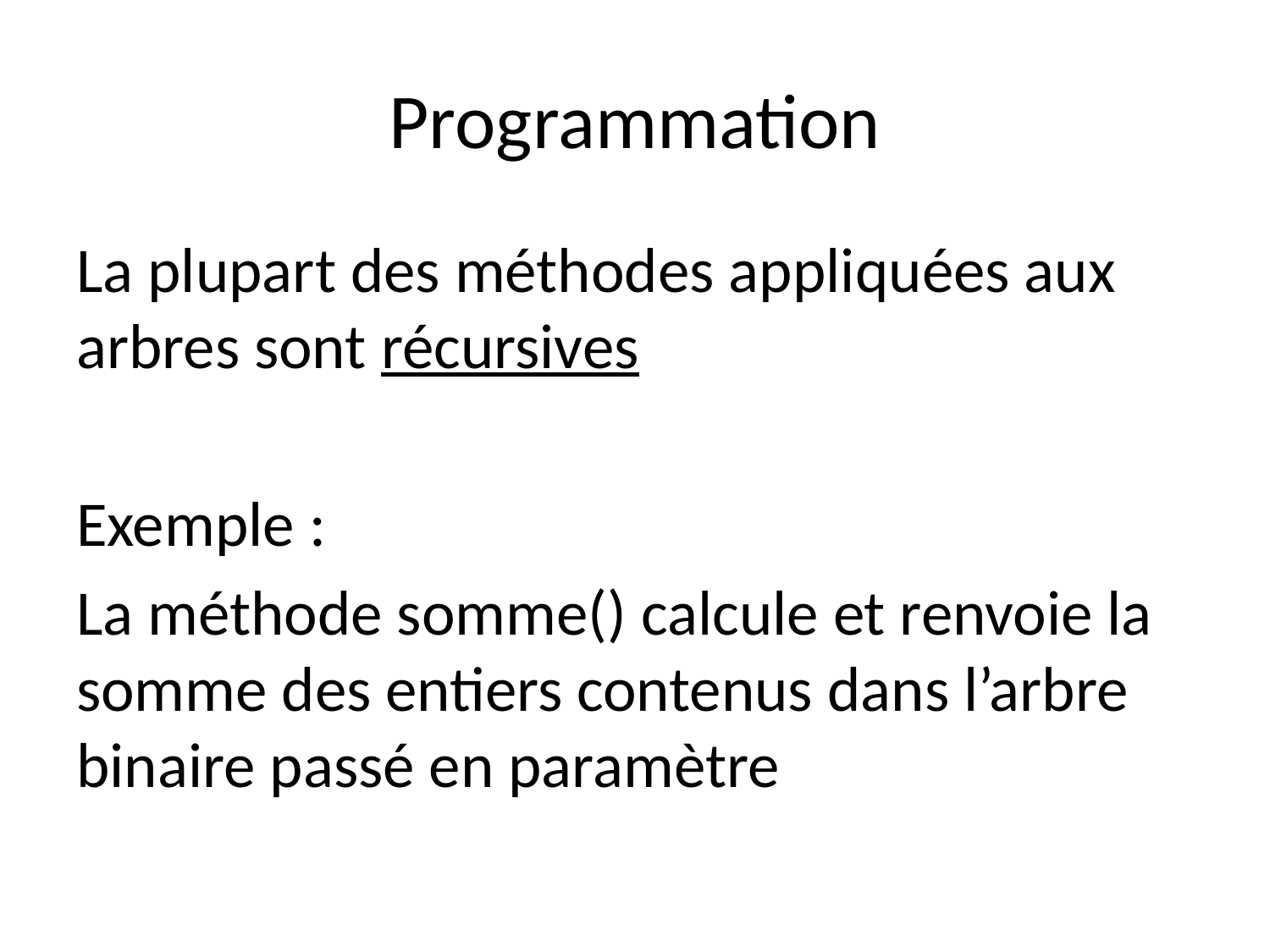

# Programmation
La plupart des méthodes appliquées aux arbres sont récursives

Exemple :
La méthode somme() calcule et renvoie la somme des entiers contenus dans l’arbre binaire passé en paramètre